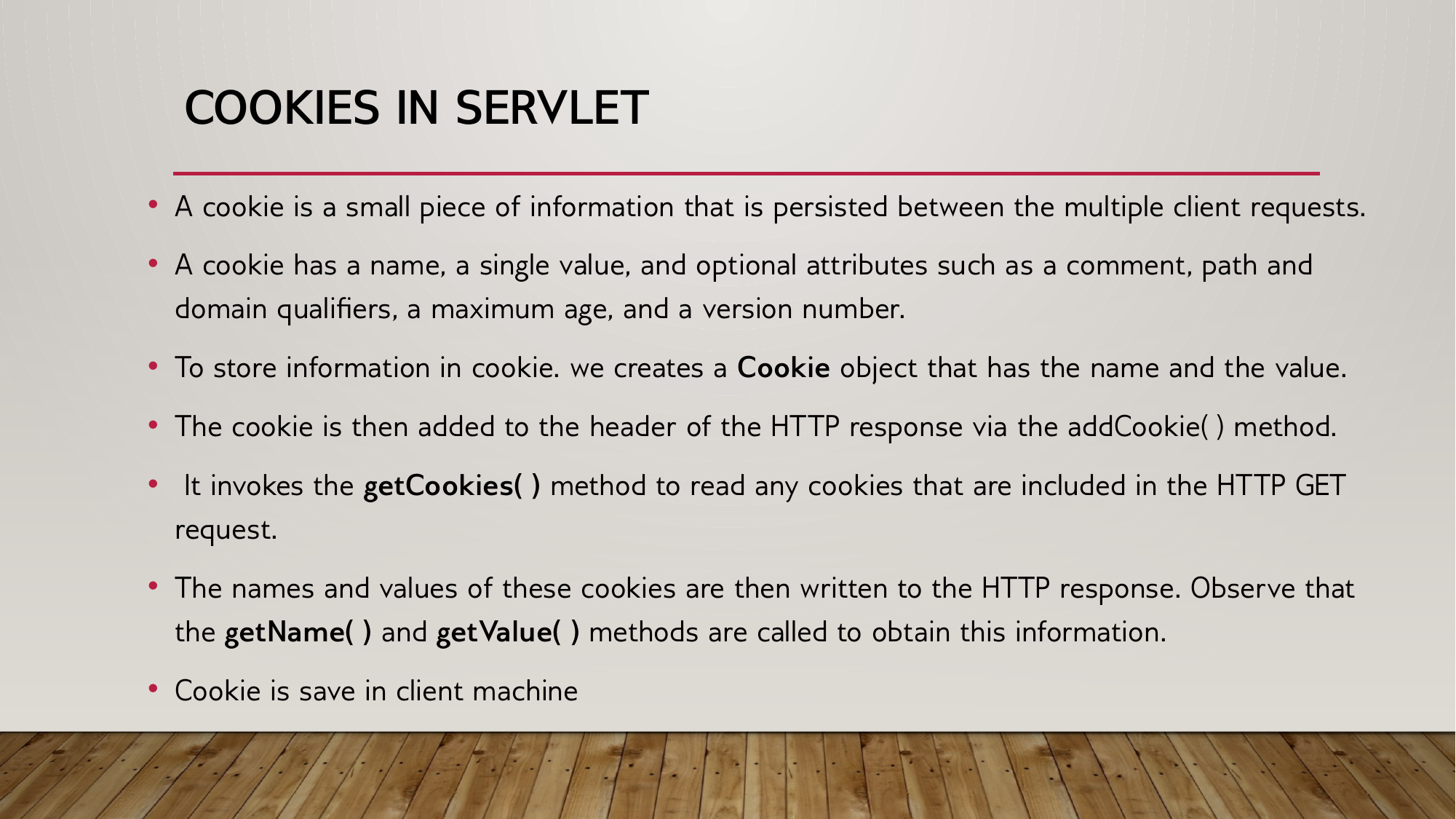

# Cookies in Servlet
A cookie is a small piece of information that is persisted between the multiple client requests.
A cookie has a name, a single value, and optional attributes such as a comment, path and domain qualifiers, a maximum age, and a version number.
To store information in cookie. we creates a Cookie object that has the name and the value.
The cookie is then added to the header of the HTTP response via the addCookie( ) method.
 It invokes the getCookies( ) method to read any cookies that are included in the HTTP GET request.
The names and values of these cookies are then written to the HTTP response. Observe that the getName( ) and getValue( ) methods are called to obtain this information.
Cookie is save in client machine